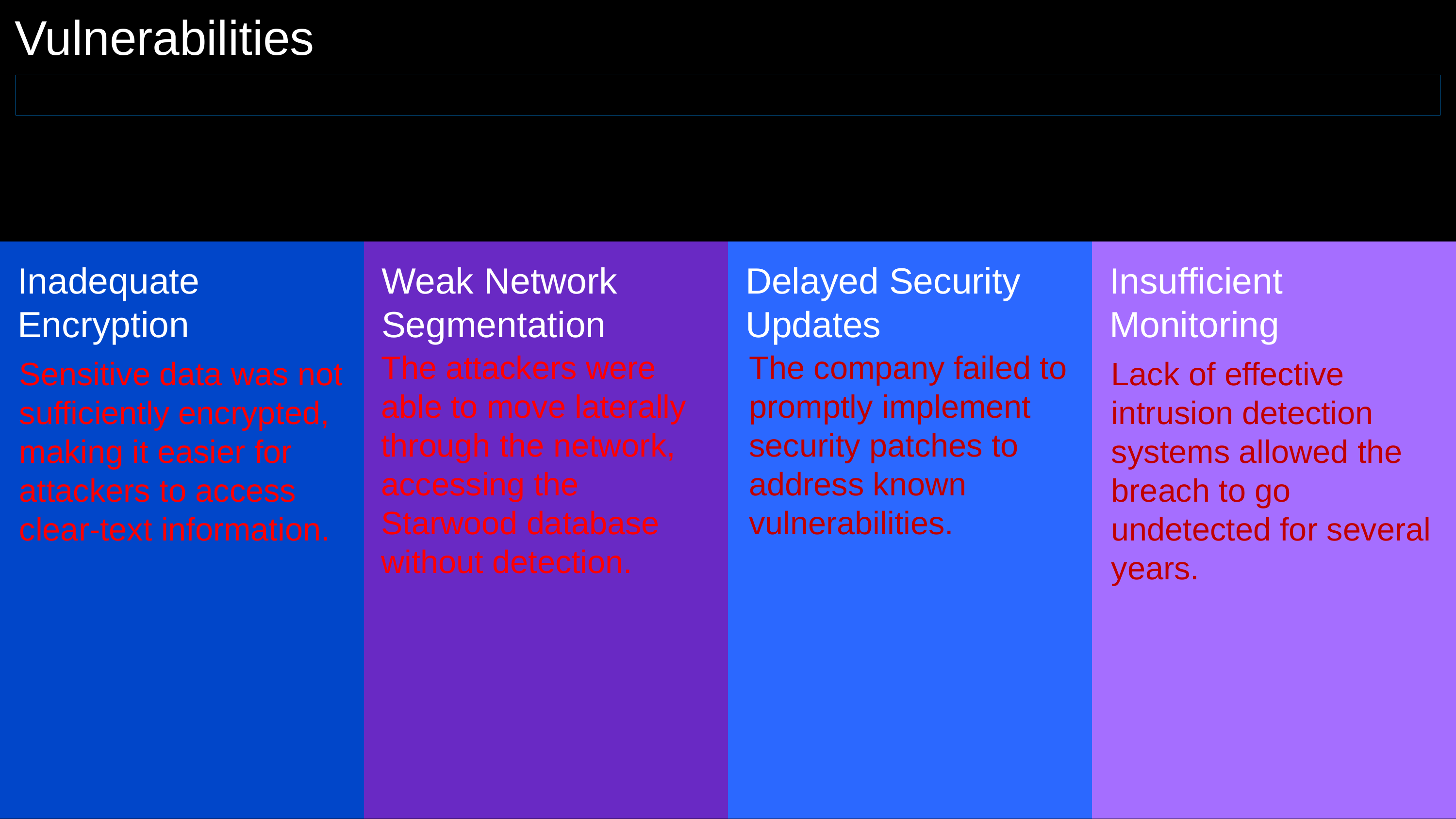

# Vulnerabilities

Delayed Security Updates
Insufficient Monitoring

Inadequate Encryption
Weak Network Segmentation
The attackers were able to move laterally through the network, accessing the Starwood database without detection.
The company failed to promptly implement security patches to address known vulnerabilities.
Sensitive data was not sufficiently encrypted, making it easier for attackers to access clear-text information.
Lack of effective intrusion detection systems allowed the breach to go undetected for several years.